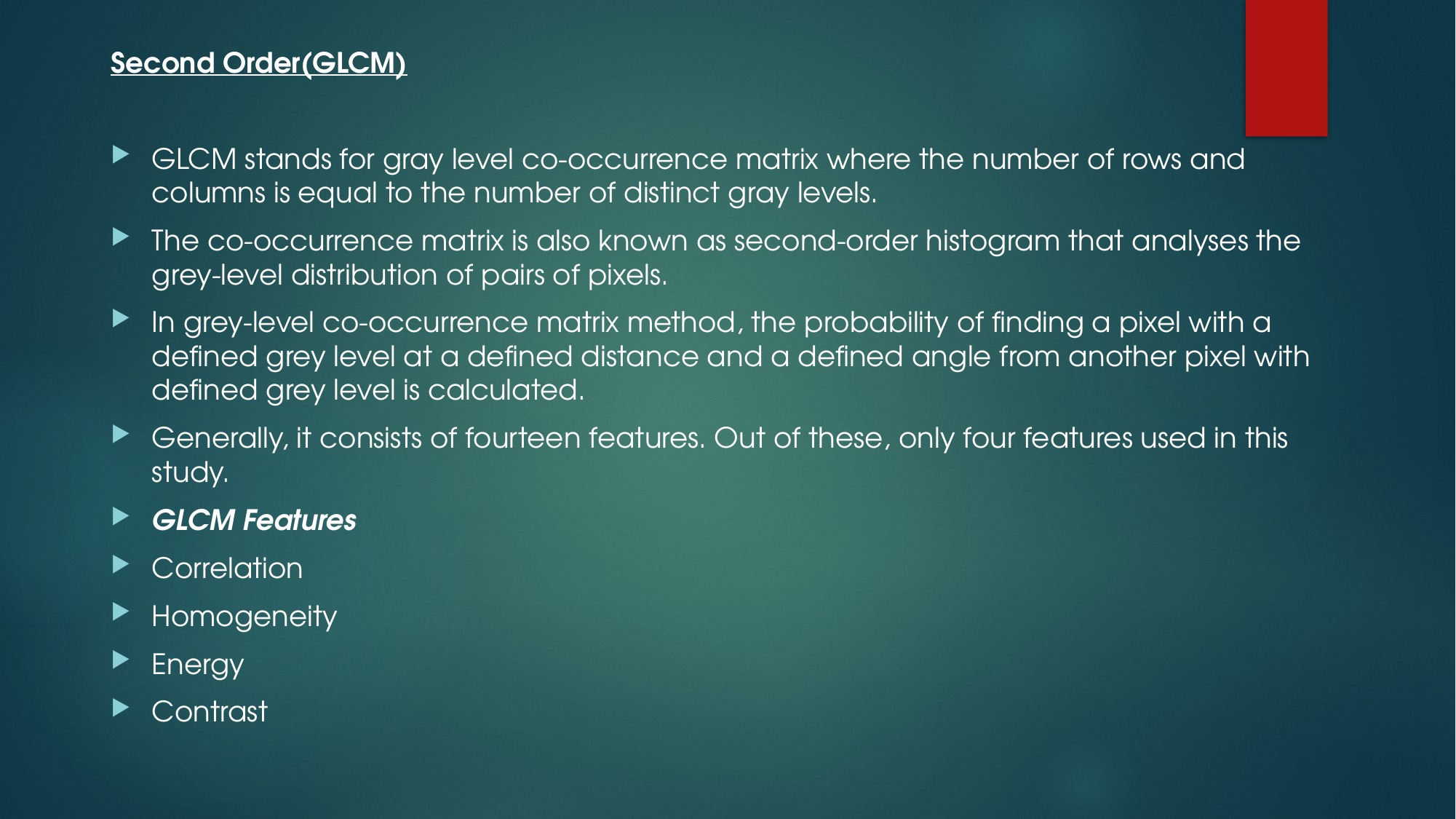

Second Order(GLCM)

GLCM stands for gray level co-occurrence matrix where the number of rows and columns is equal to the number of distinct gray levels.
The co-occurrence matrix is also known as second-order histogram that analyses the grey-level distribution of pairs of pixels.
In grey-level co-occurrence matrix method, the probability of finding a pixel with a defined grey level at a defined distance and a defined angle from another pixel with defined grey level is calculated.
Generally, it consists of fourteen features. Out of these, only four features used in this study.
GLCM Features
Correlation
Homogeneity
Energy
Contrast